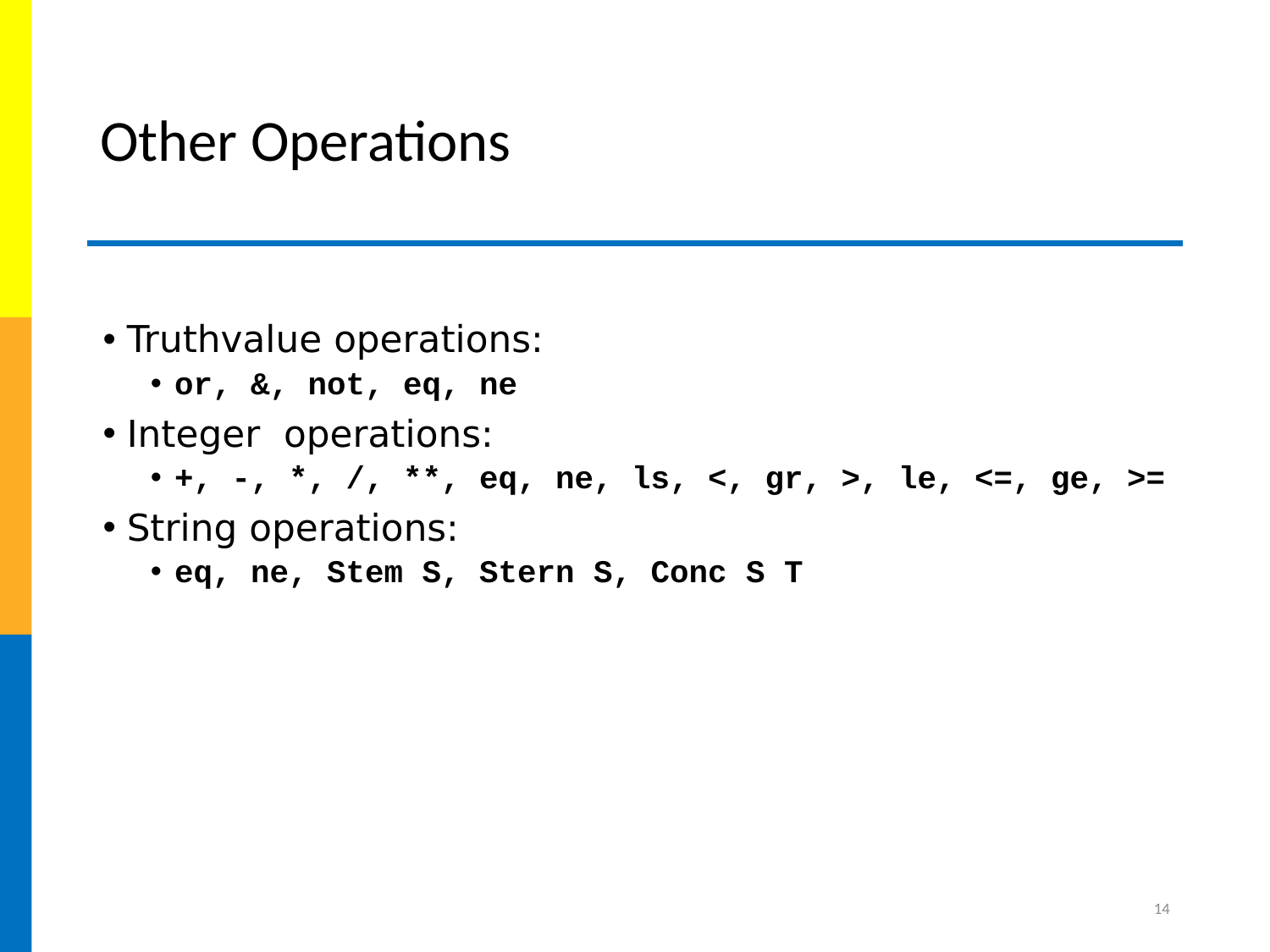

# Other Operations
Truthvalue operations:
or, &, not, eq, ne
Integer  operations:
+, -, *, /, **, eq, ne, ls, <, gr, >, le, <=, ge, >=
String operations:
eq, ne, Stem S, Stern S, Conc S T
14